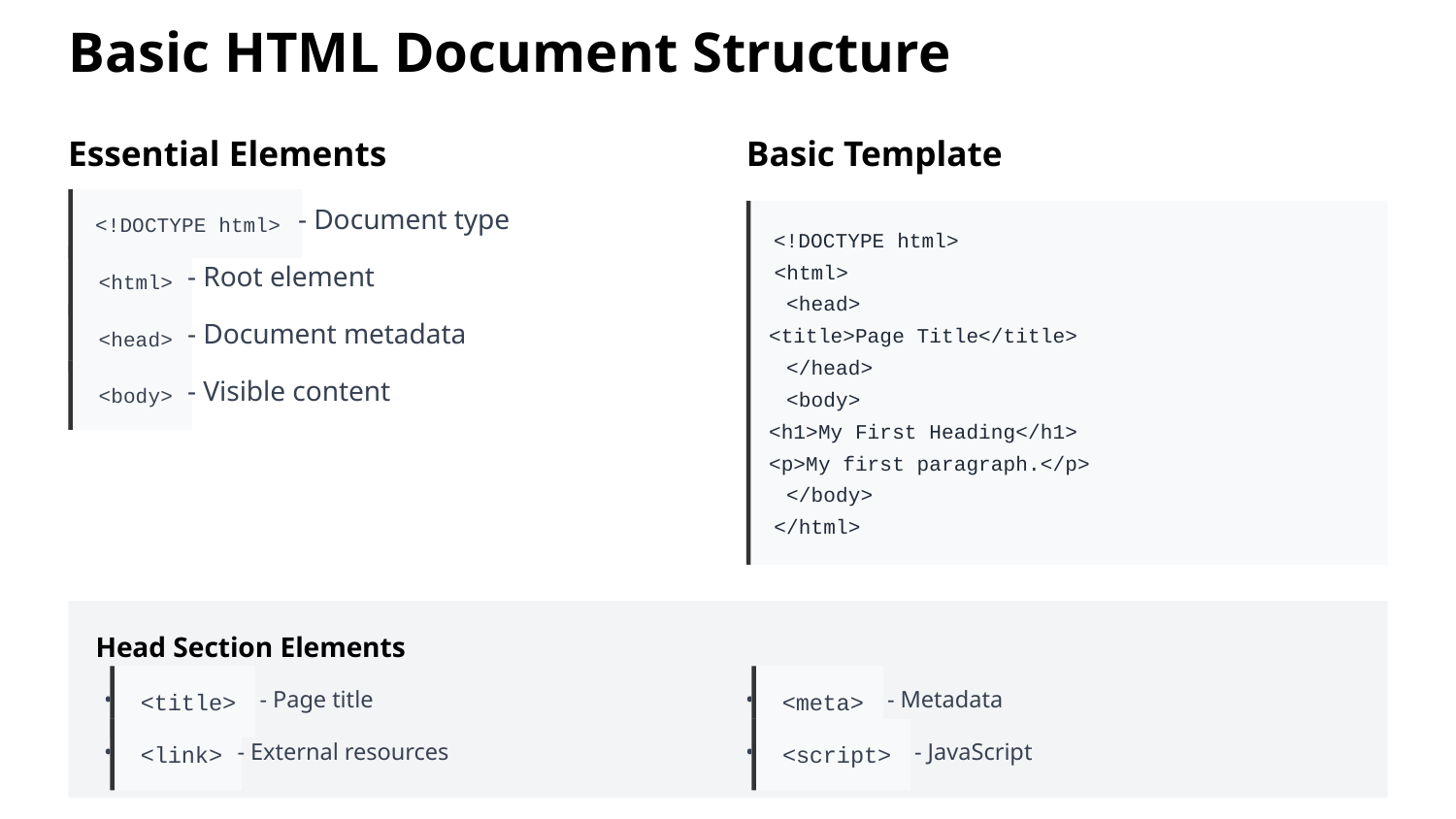

Basic HTML Document Structure
Essential Elements
Basic Template

<!DOCTYPE html>
- Document type

<!DOCTYPE html>

<html>
- Root element
<html>
<head>

<head>
- Document metadata
<title>Page Title</title>
</head>

<body>
- Visible content
<body>
<h1>My First Heading</h1>
<p>My first paragraph.</p>
</body>
</html>

Head Section Elements

<title>

<meta>
•
- Page title
•
- Metadata

<link>

<script>
•
- External resources
•
- JavaScript